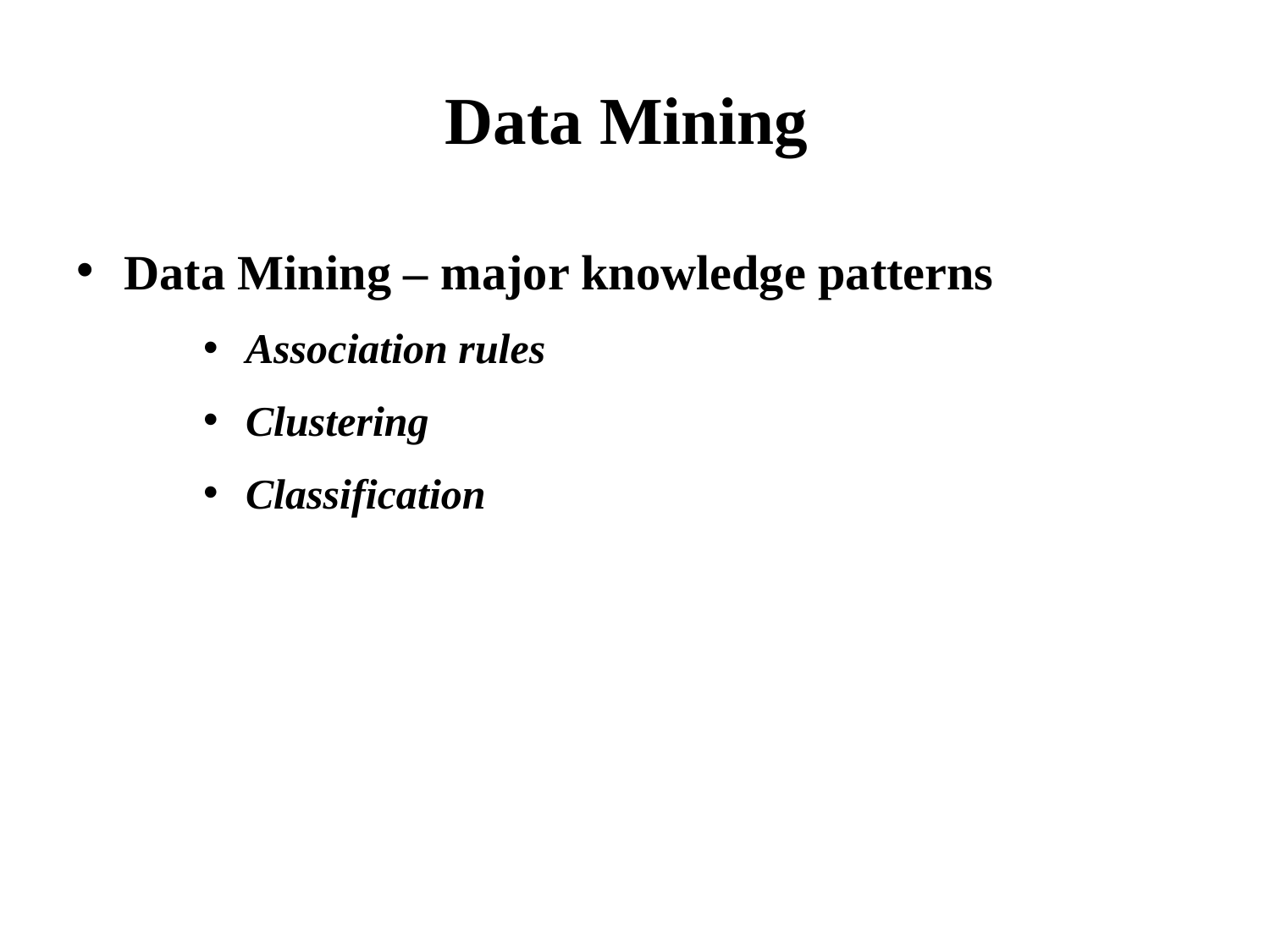

# Data Mining
Data Mining – major knowledge patterns
 Association rules
 Clustering
 Classification